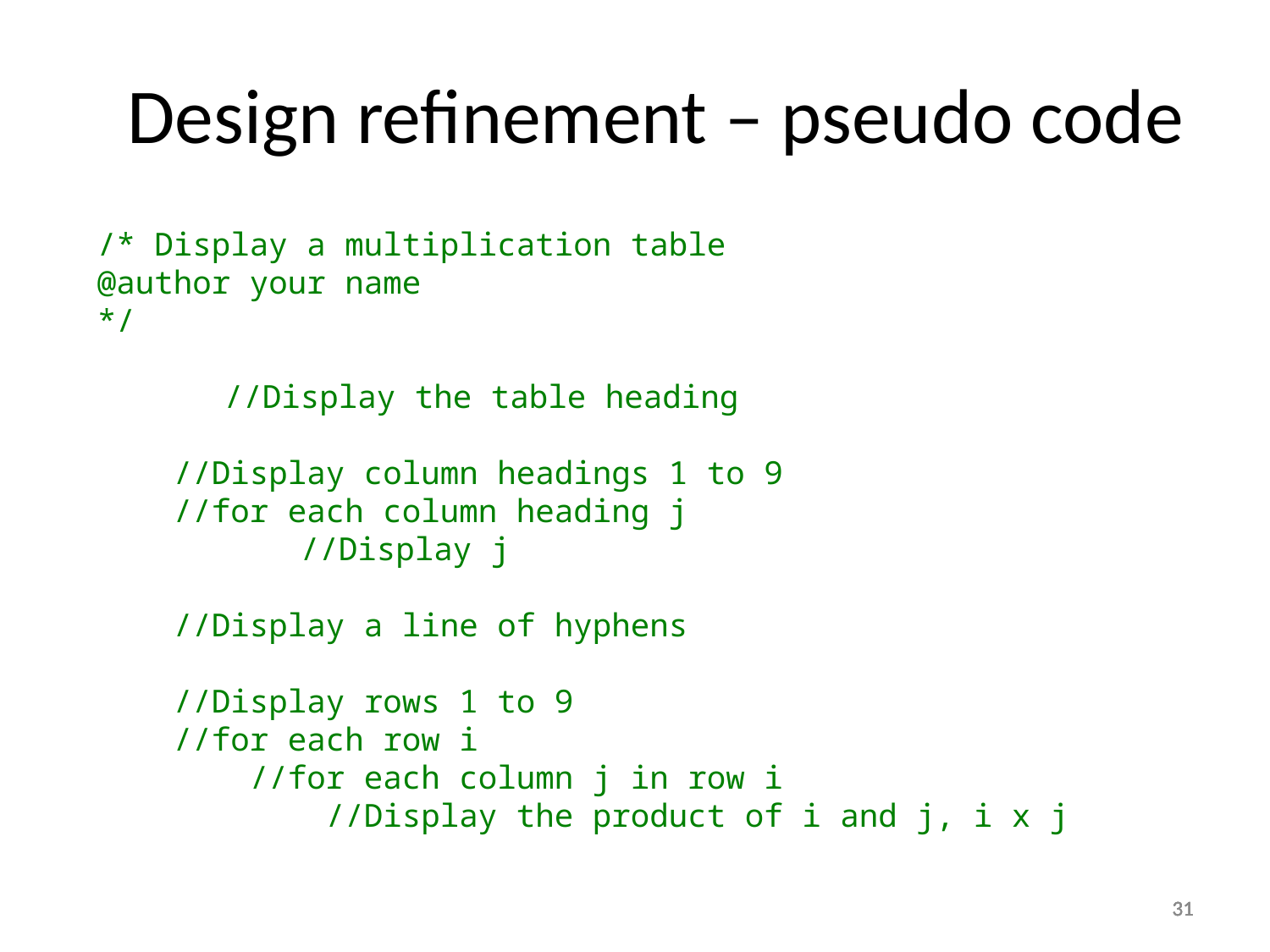

Design refinement – pseudo code
/* Display a multiplication table
@author your name
*/

	//Display the table heading

    //Display column headings 1 to 9
    //for each column heading j
	    //Display j

    //Display a line of hyphens

    //Display rows 1 to 9
    //for each row i
        //for each column j in row i
            //Display the product of i and j, i x j
31
31
31
31
31